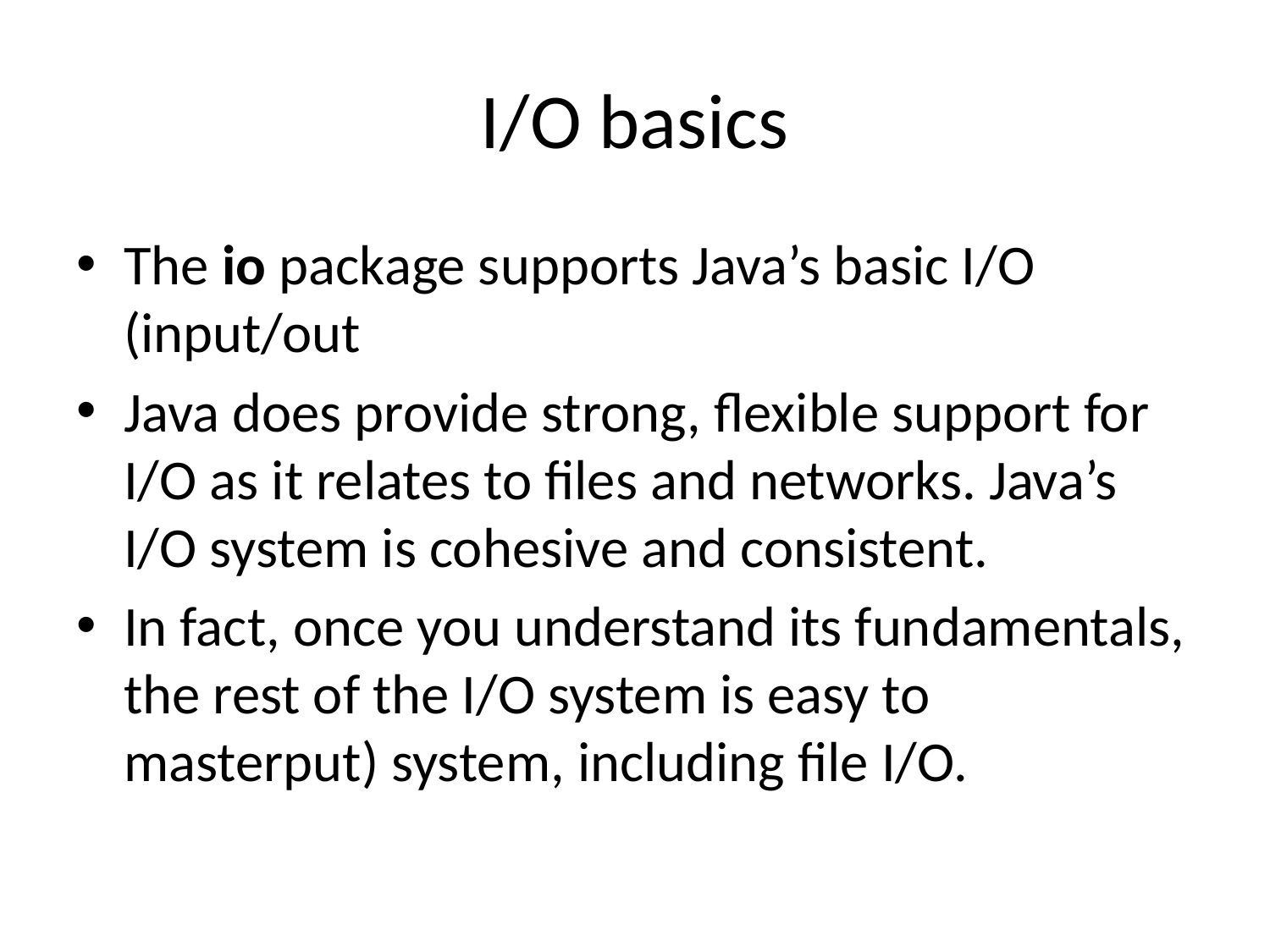

# I/O basics
The io package supports Java’s basic I/O (input/out
Java does provide strong, flexible support for I/O as it relates to files and networks. Java’s I/O system is cohesive and consistent.
In fact, once you understand its fundamentals, the rest of the I/O system is easy to masterput) system, including file I/O.